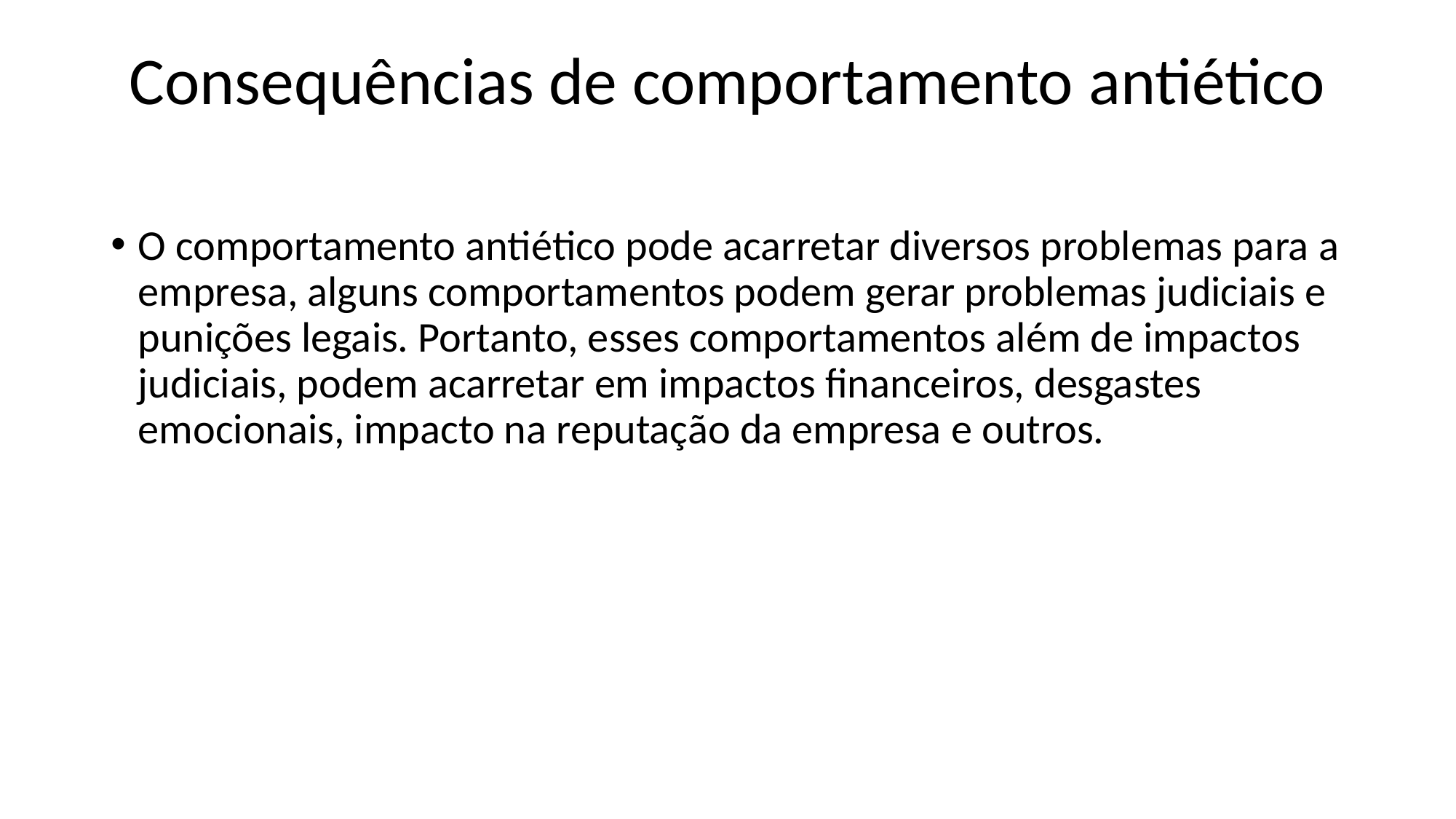

# Consequências de comportamento antiético
O comportamento antiético pode acarretar diversos problemas para a empresa, alguns comportamentos podem gerar problemas judiciais e punições legais. Portanto, esses comportamentos além de impactos judiciais, podem acarretar em impactos financeiros, desgastes emocionais, impacto na reputação da empresa e outros.